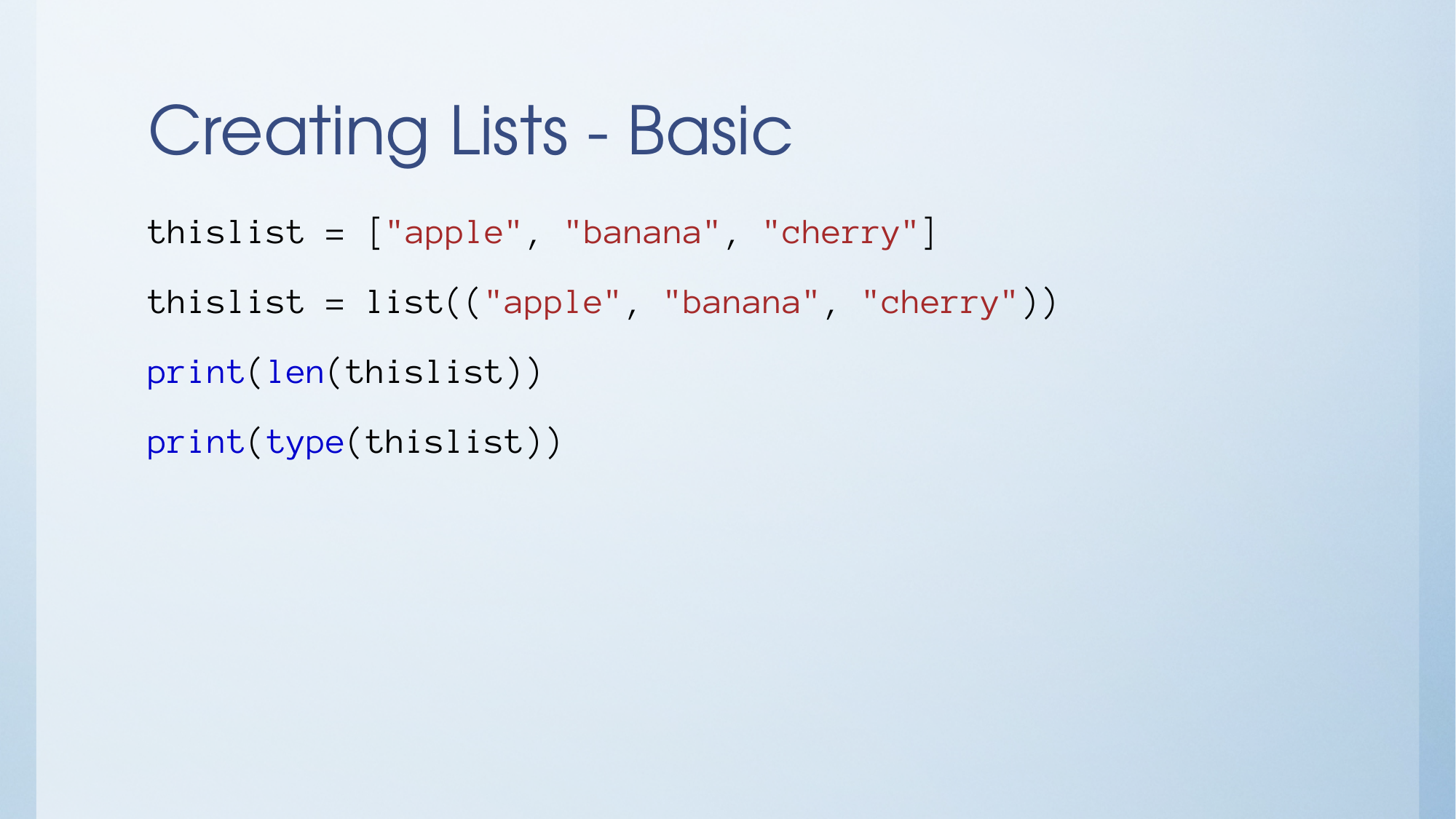

# Creating Lists - Basic
thislist = ["apple", "banana", "cherry"]
thislist = list(("apple", "banana", "cherry"))
print(len(thislist))
print(type(thislist))